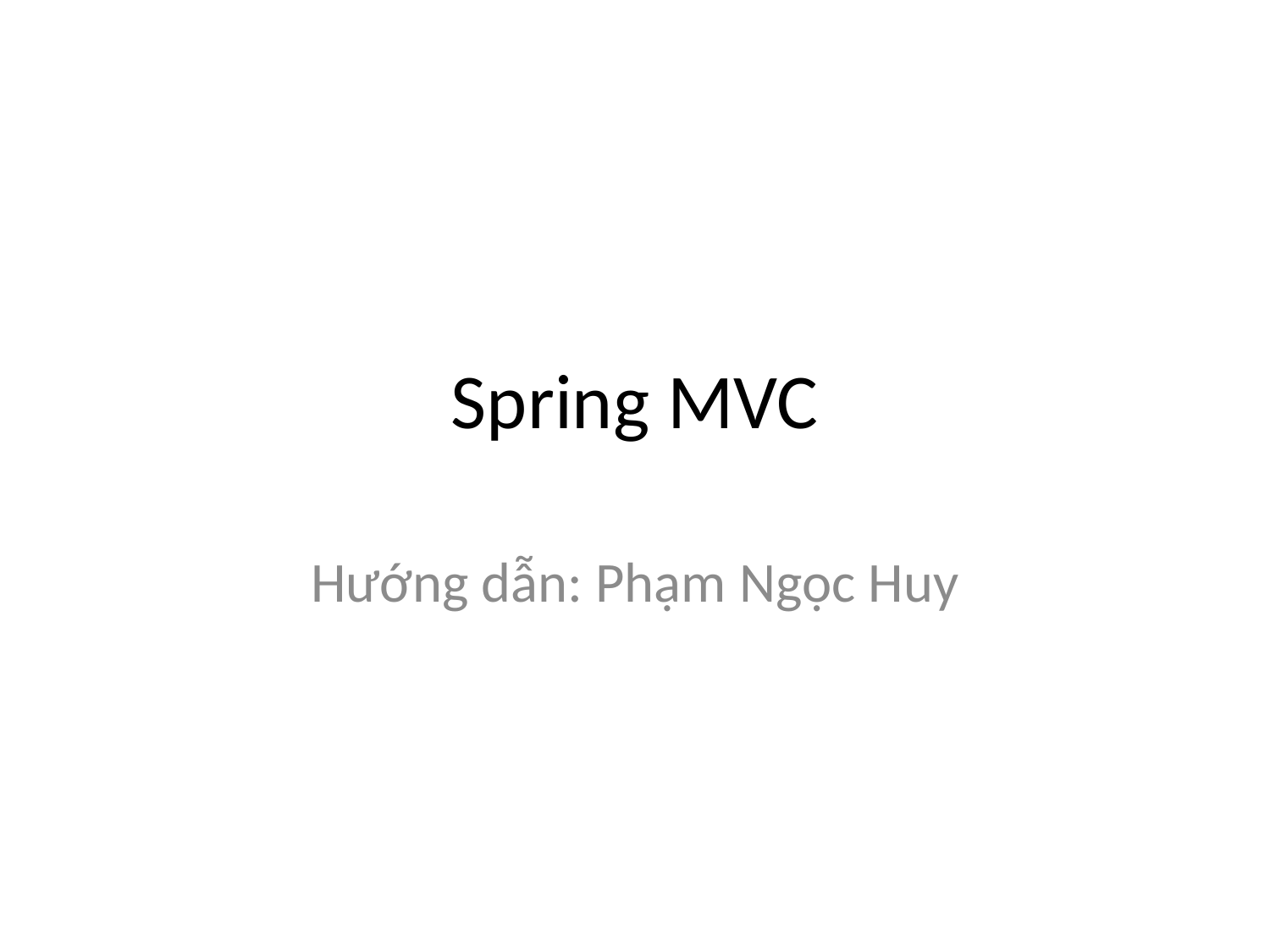

# Spring MVC
Hướng dẫn: Phạm Ngọc Huy